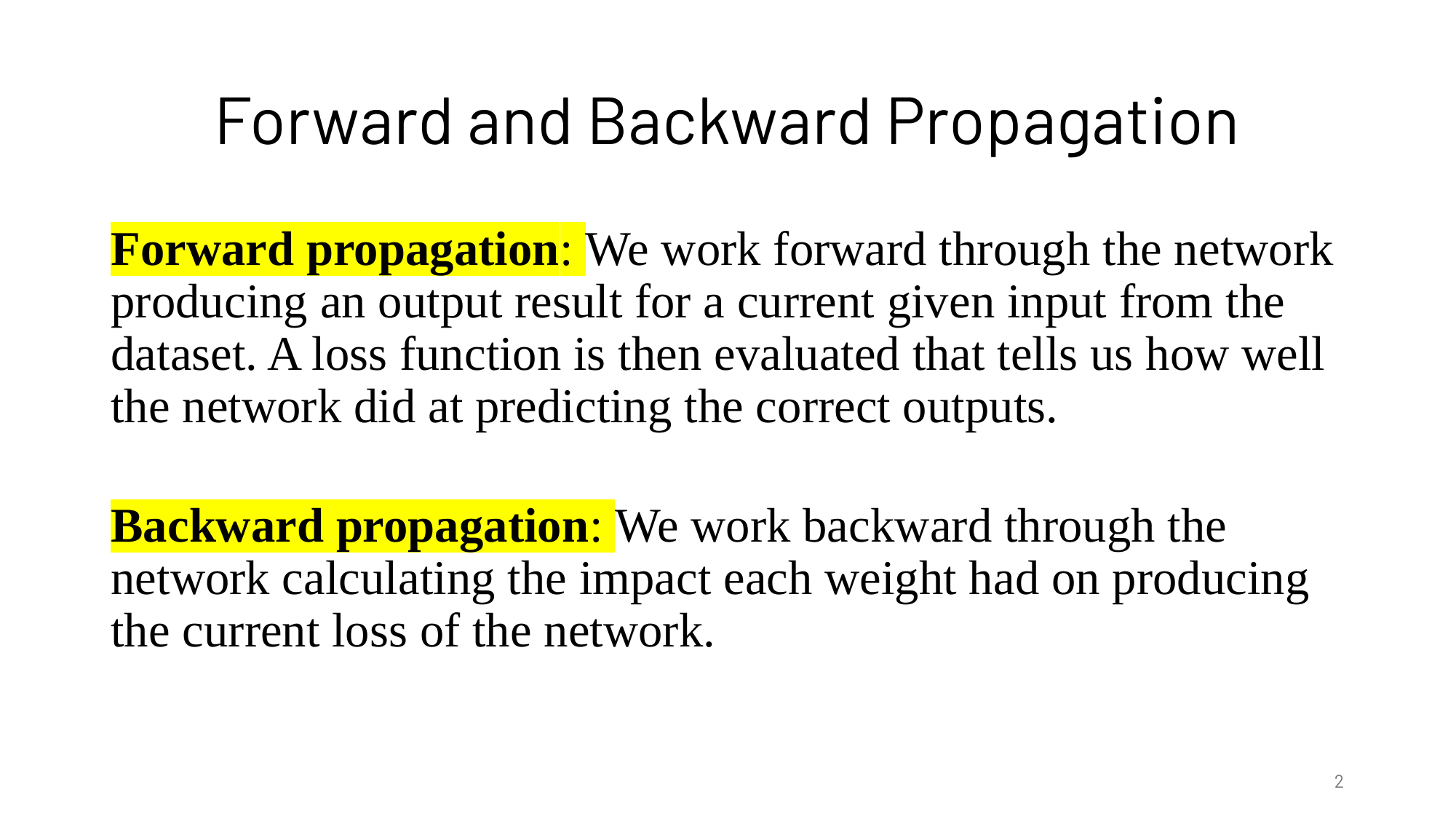

# Forward and Backward Propagation
Forward propagation: We work forward through the network producing an output result for a current given input from the dataset. A loss function is then evaluated that tells us how well the network did at predicting the correct outputs.
Backward propagation: We work backward through the network calculating the impact each weight had on producing the current loss of the network.

2